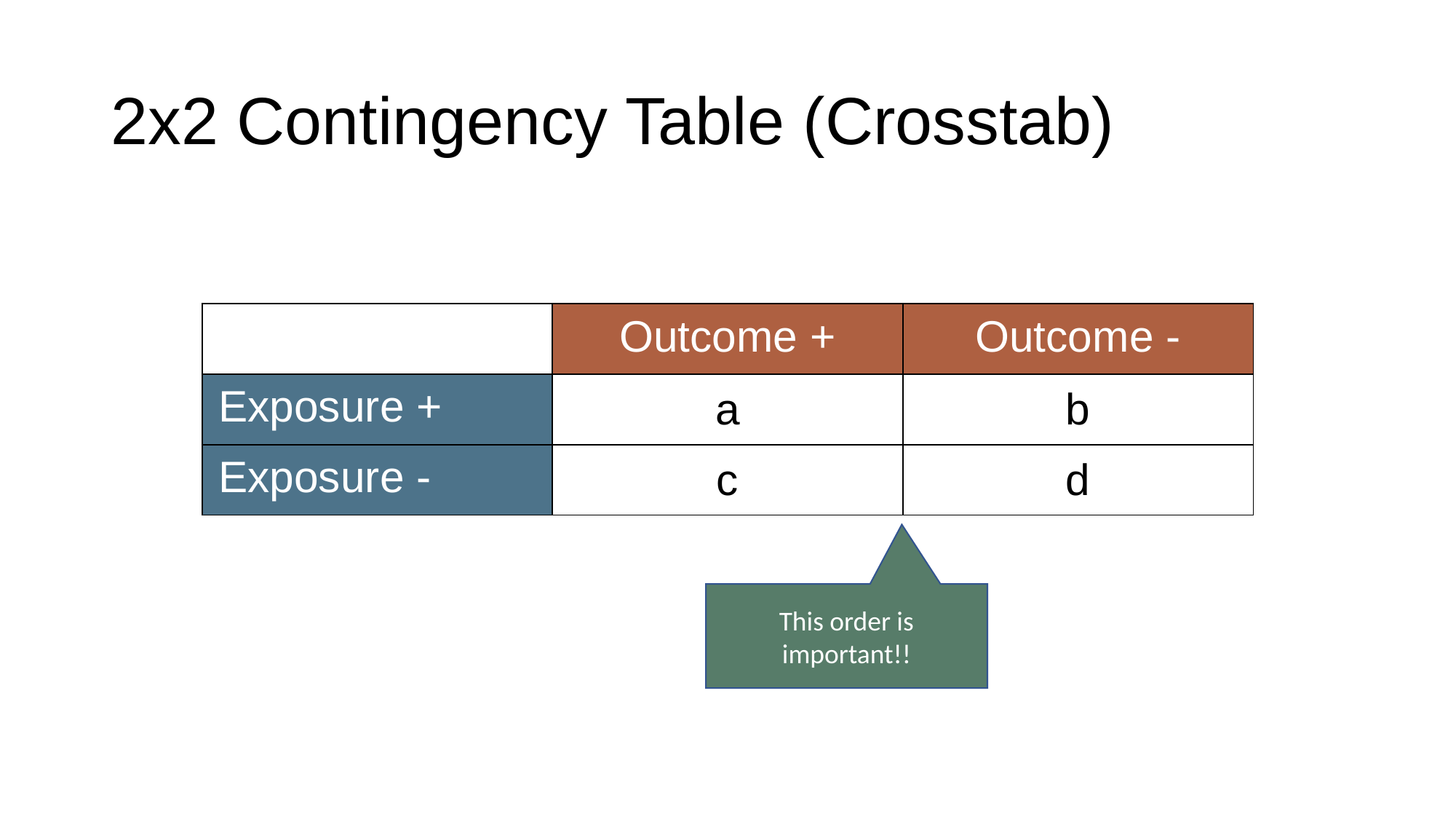

# 2x2 Contingency Table (Crosstab)
|  | Outcome + | Outcome - |
| --- | --- | --- |
| Exposure + | a | b |
| Exposure - | c | d |
This order is important!!